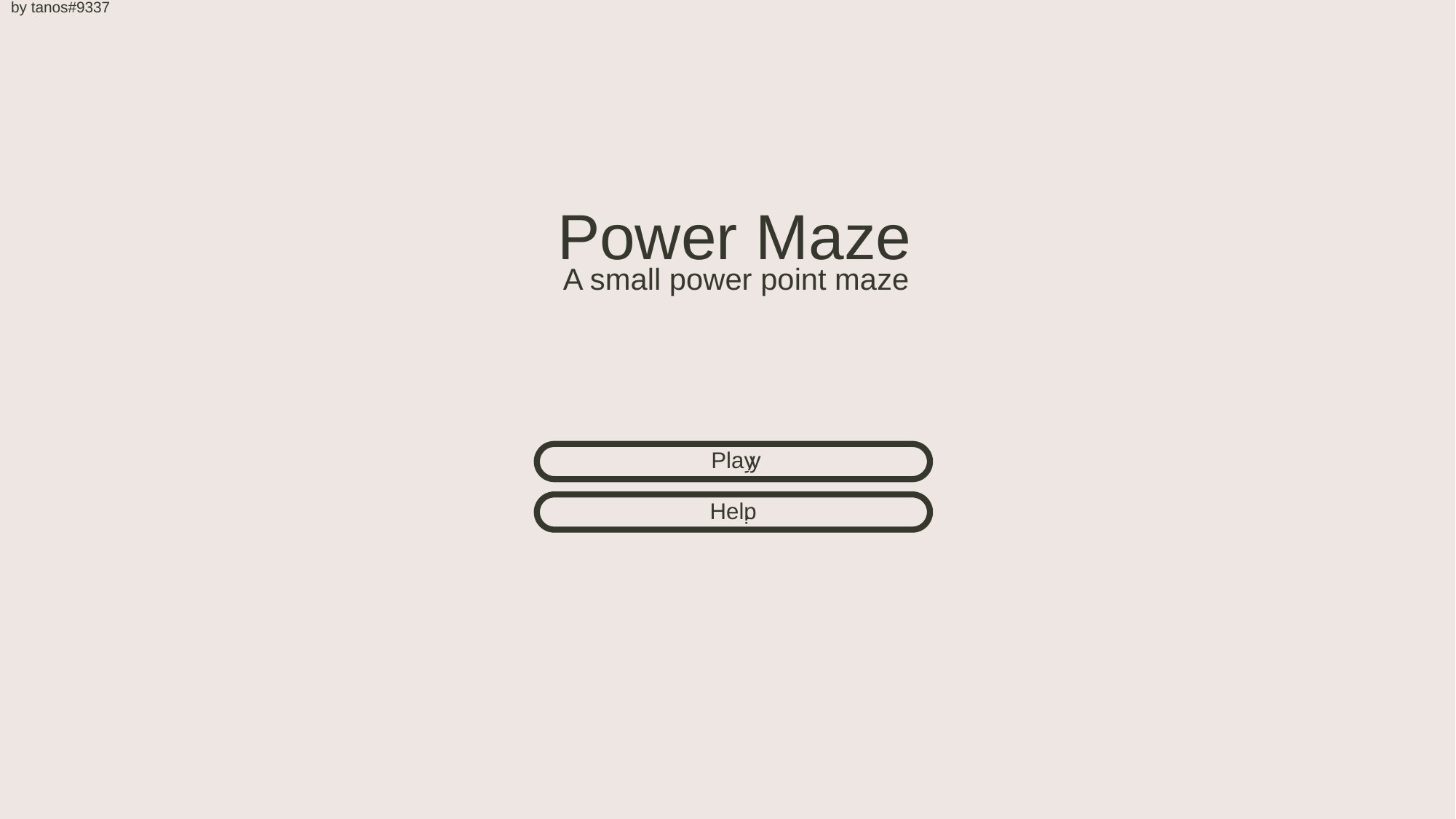

by tanos#9337
 Power Maze
A small power point maze
y
Play

Help